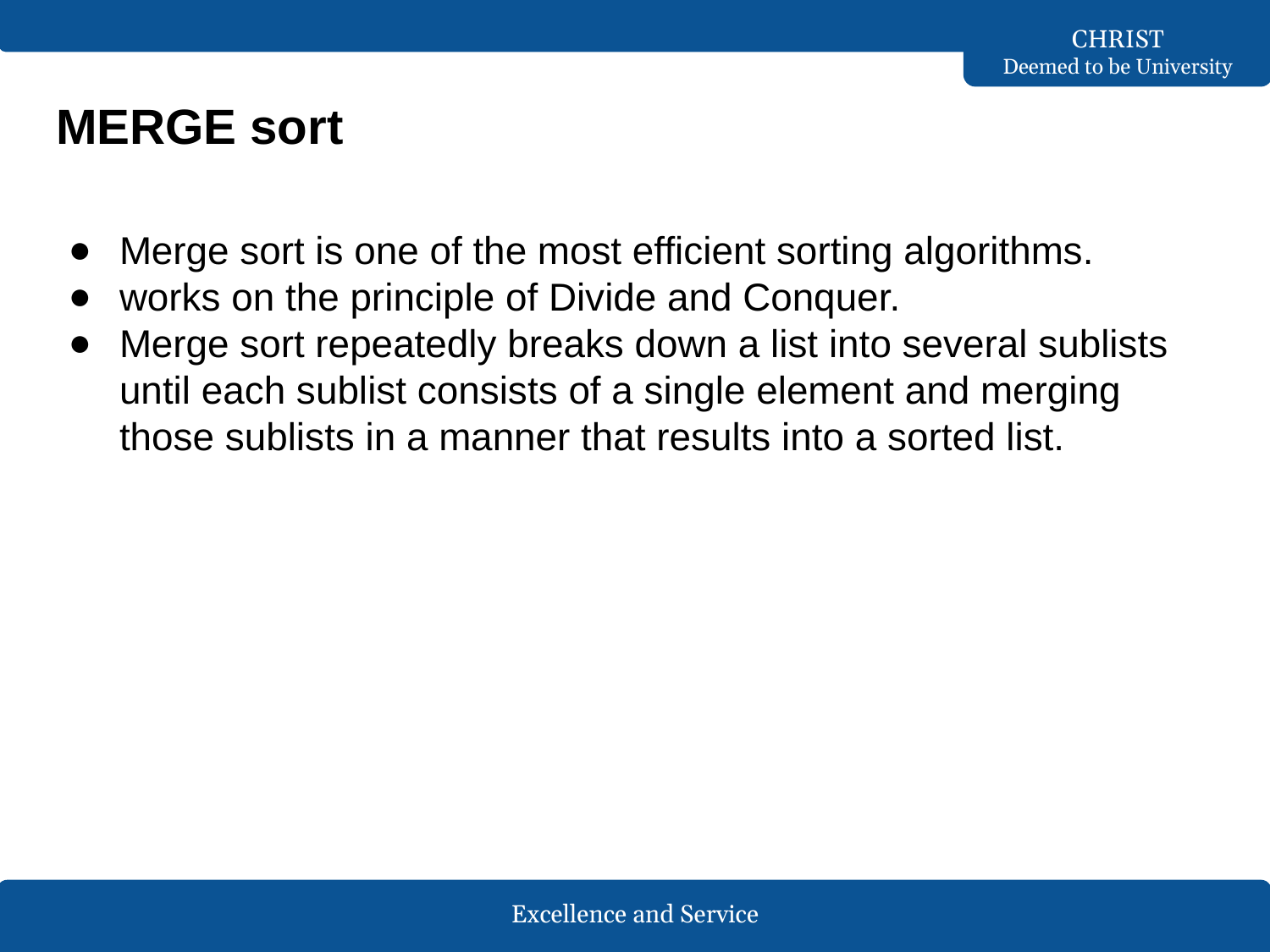

# MERGE sort
Merge sort is one of the most efficient sorting algorithms.
works on the principle of Divide and Conquer.
Merge sort repeatedly breaks down a list into several sublists until each sublist consists of a single element and merging those sublists in a manner that results into a sorted list.